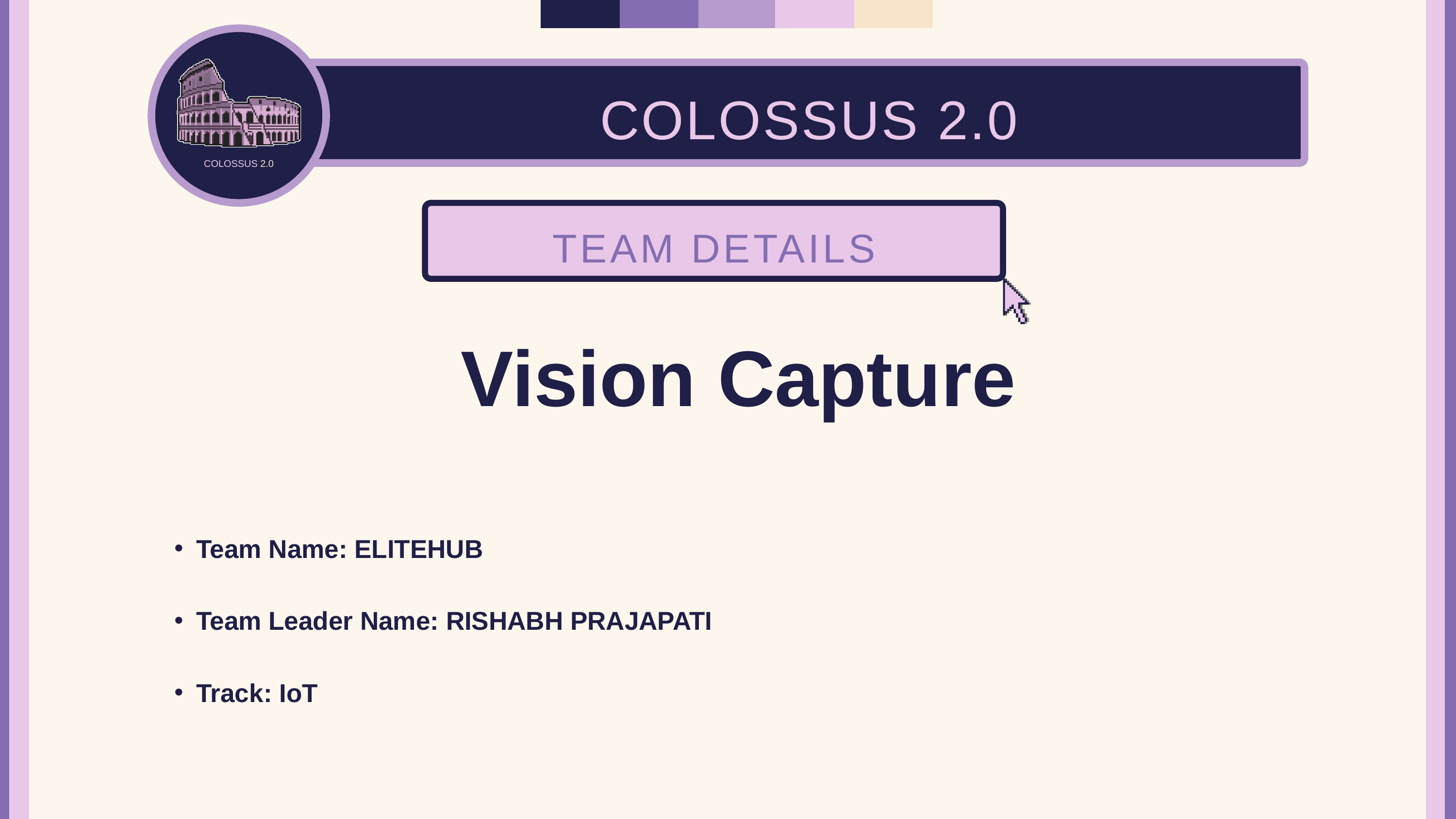

COLOSSUS 2.0
COLOSSUS 2.0

TEAM DETAILS

 Vision Capture
Team Name: ELITEHUB

Team Leader Name: RISHABH PRAJAPATI

Track: IoT